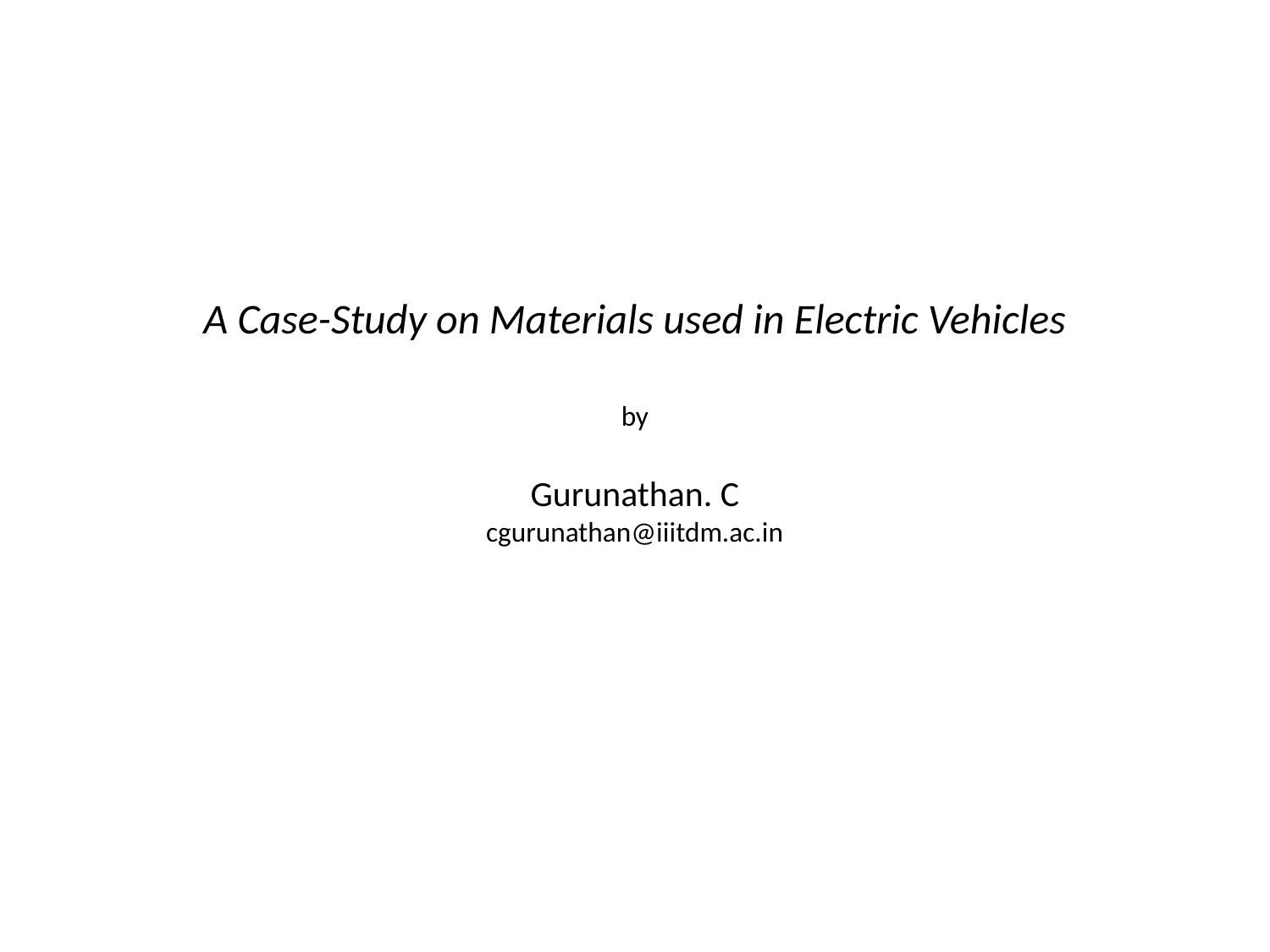

A Case-Study on Materials used in Electric Vehicles
by
Gurunathan. C
cgurunathan@iiitdm.ac.in